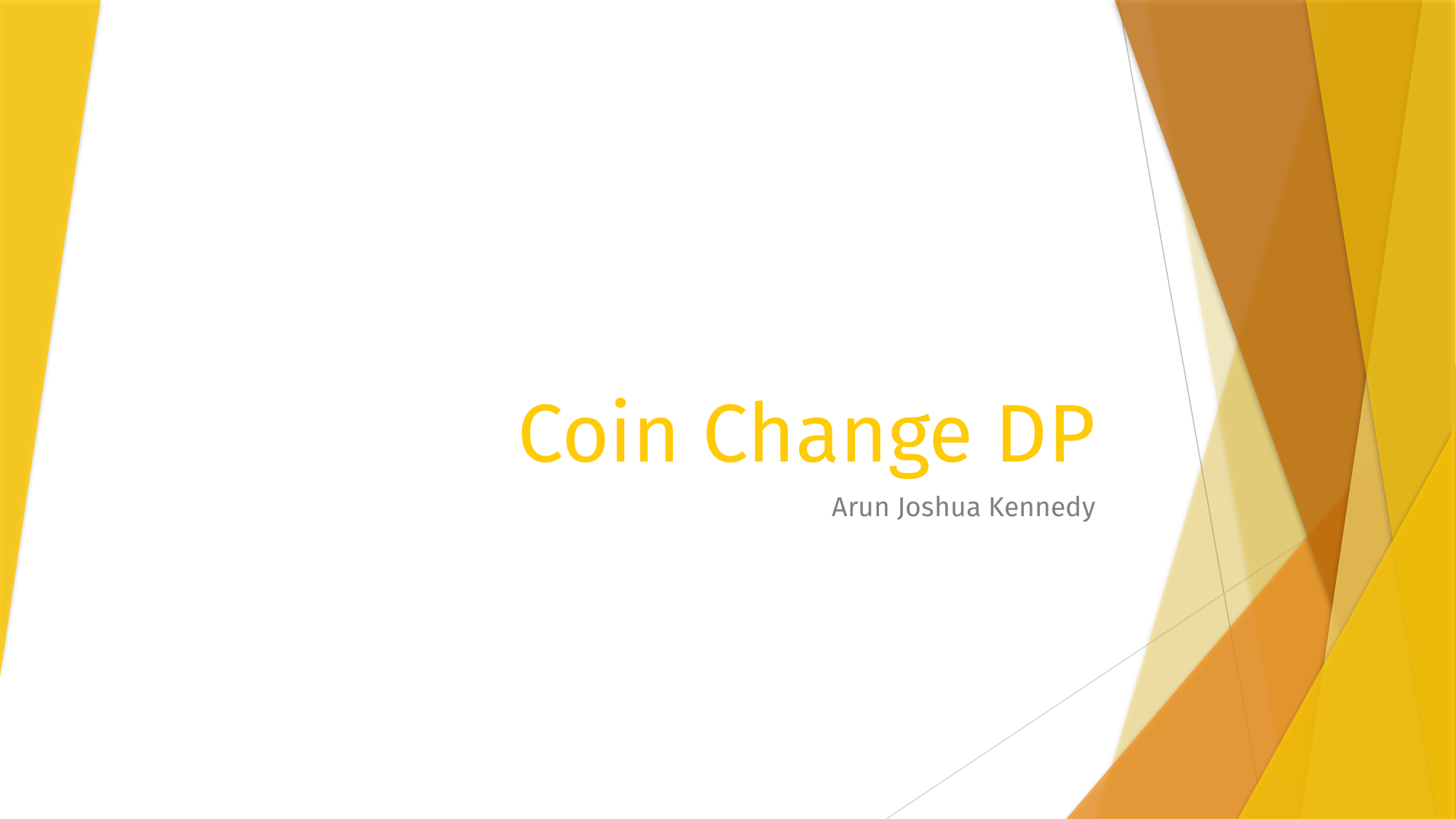

# Coin Change DP
Arun Joshua Kennedy